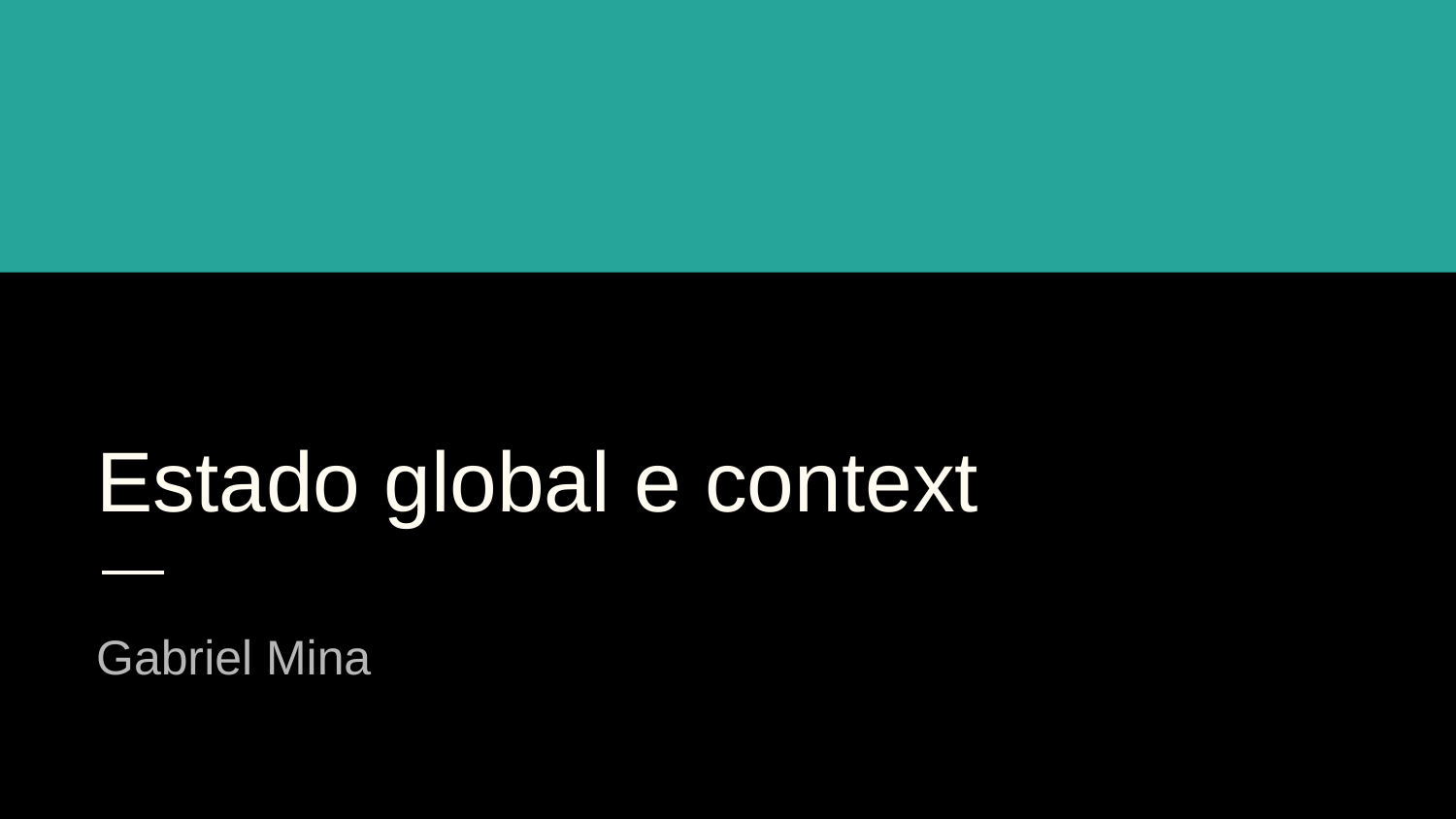

# Estado global e context
Gabriel Mina